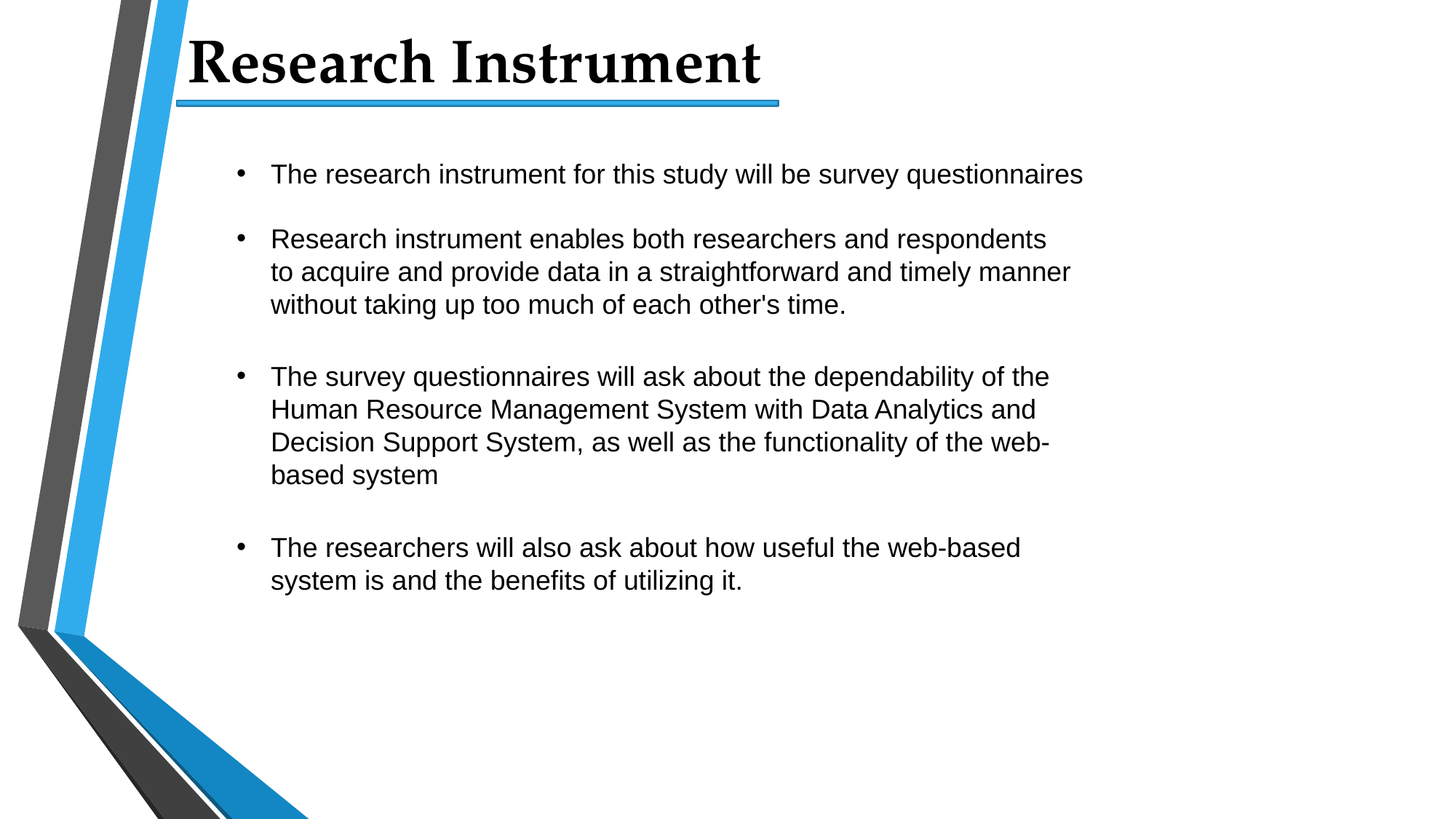

Research Instrument

The research instrument for this study will be survey questionnaires
Research instrument enables both researchers and respondents to acquire and provide data in a straightforward and timely manner without taking up too much of each other's time.
The survey questionnaires will ask about the dependability of the Human Resource Management System with Data Analytics and Decision Support System, as well as the functionality of the web-based system
The researchers will also ask about how useful the web-based system is and the benefits of utilizing it.